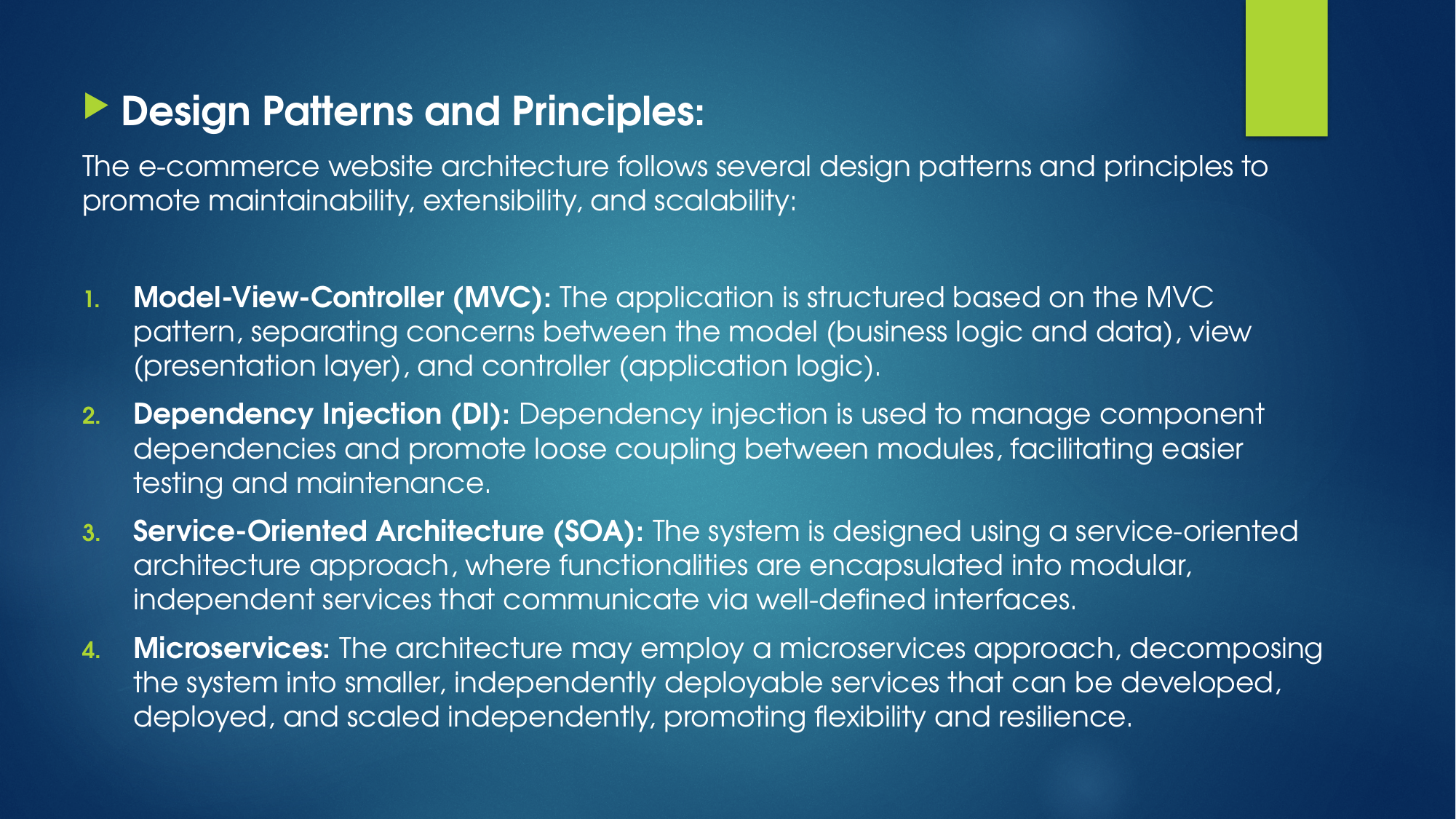

Design Patterns and Principles:
The e-commerce website architecture follows several design patterns and principles to promote maintainability, extensibility, and scalability:

Model-View-Controller (MVC): The application is structured based on the MVC pattern, separating concerns between the model (business logic and data), view (presentation layer), and controller (application logic).
Dependency Injection (DI): Dependency injection is used to manage component dependencies and promote loose coupling between modules, facilitating easier testing and maintenance.
Service-Oriented Architecture (SOA): The system is designed using a service-oriented architecture approach, where functionalities are encapsulated into modular, independent services that communicate via well-defined interfaces.
Microservices: The architecture may employ a microservices approach, decomposing the system into smaller, independently deployable services that can be developed, deployed, and scaled independently, promoting flexibility and resilience.